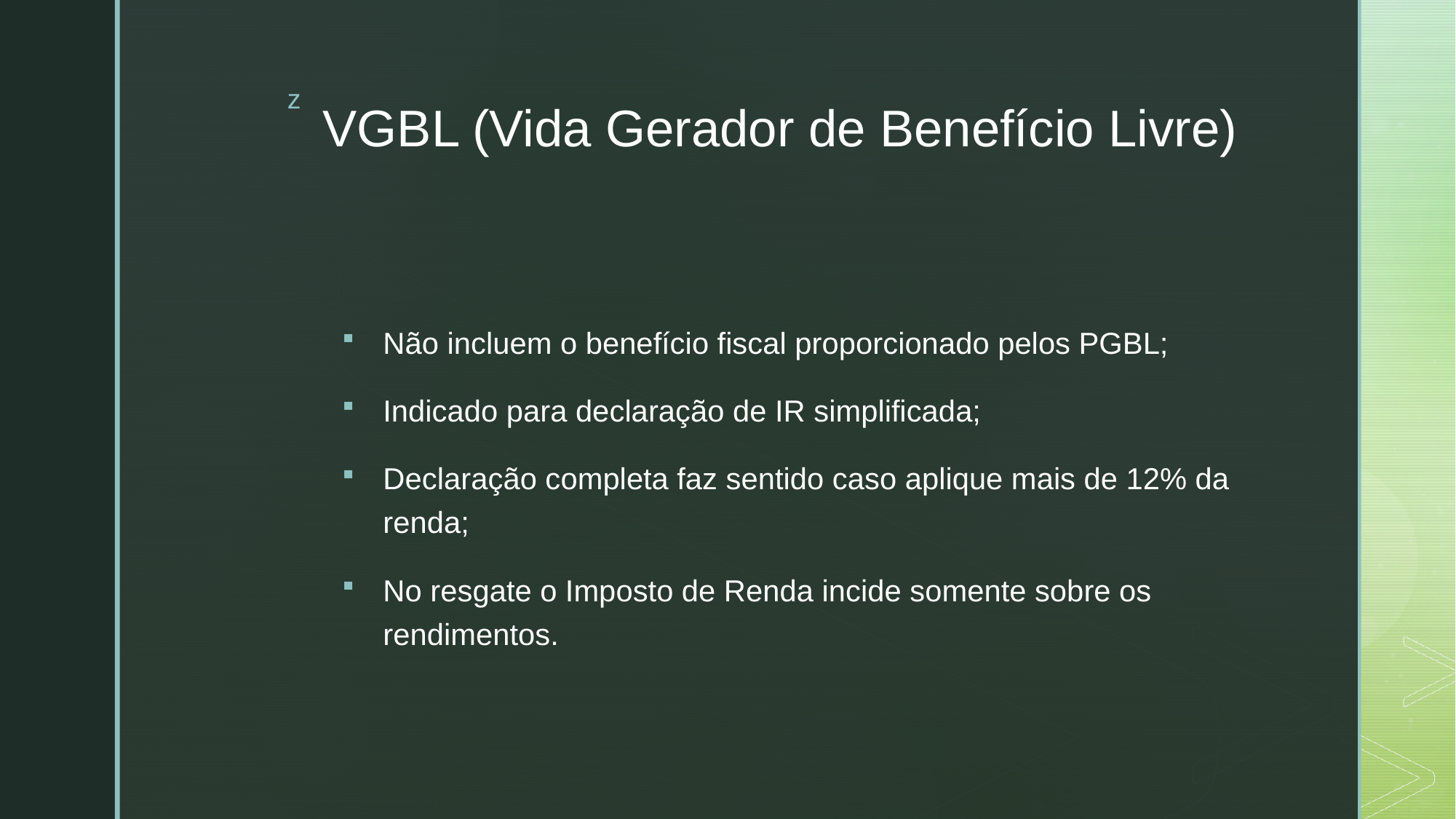

# VGBL (Vida Gerador de Benefício Livre)
Não incluem o benefício fiscal proporcionado pelos PGBL;
Indicado para declaração de IR simplificada;
Declaração completa faz sentido caso aplique mais de 12% da renda;
No resgate o Imposto de Renda incide somente sobre os rendimentos.